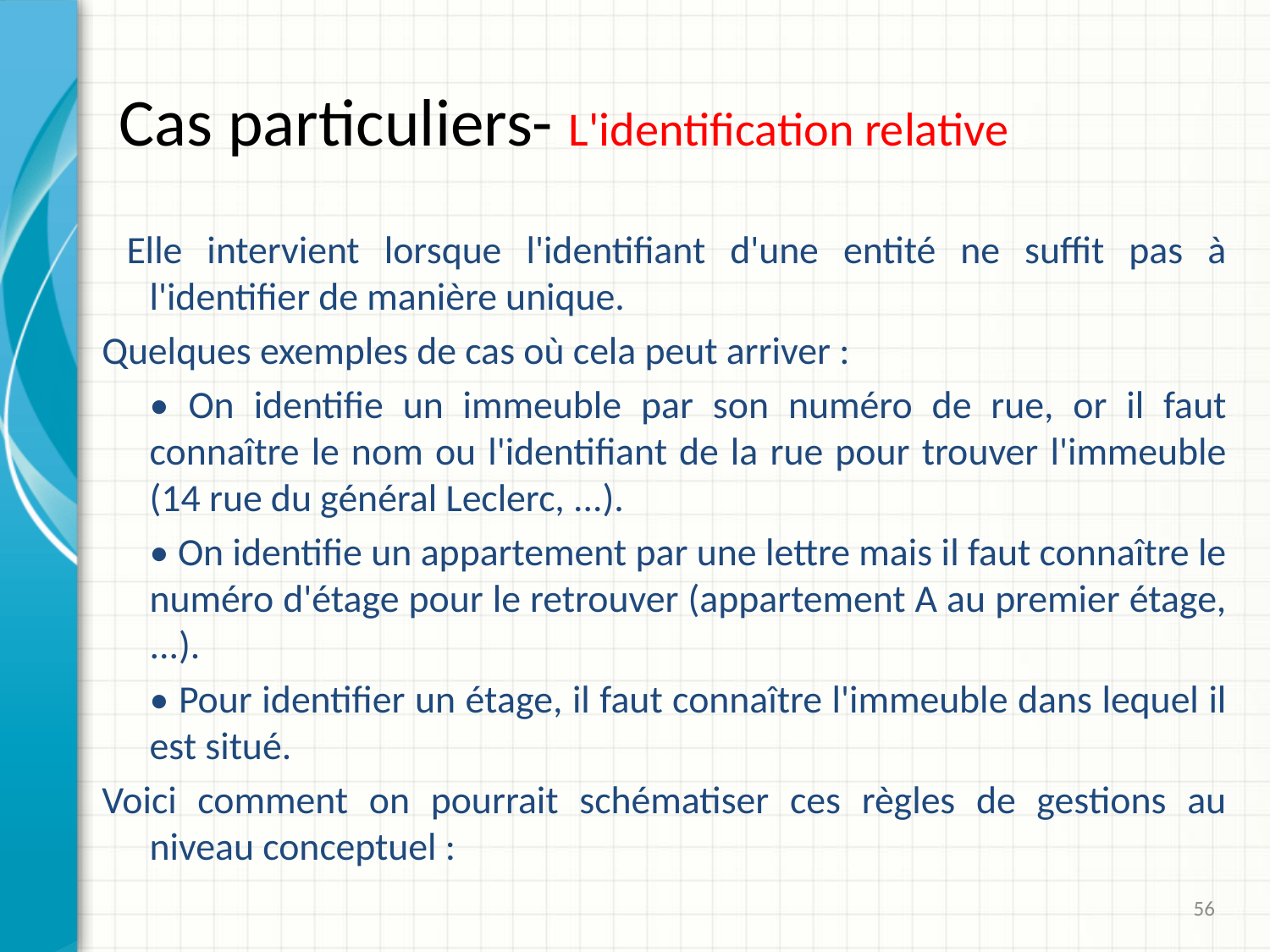

# Cas particuliers- L'identification relative

 Elle intervient lorsque l'identifiant d'une entité ne suffit pas à l'identifier de manière unique.
Quelques exemples de cas où cela peut arriver :
	• On identifie un immeuble par son numéro de rue, or il faut connaître le nom ou l'identifiant de la rue pour trouver l'immeuble (14 rue du général Leclerc, ...).
	• On identifie un appartement par une lettre mais il faut connaître le numéro d'étage pour le retrouver (appartement A au premier étage, ...).
	• Pour identifier un étage, il faut connaître l'immeuble dans lequel il est situé.
Voici comment on pourrait schématiser ces règles de gestions au niveau conceptuel :
56